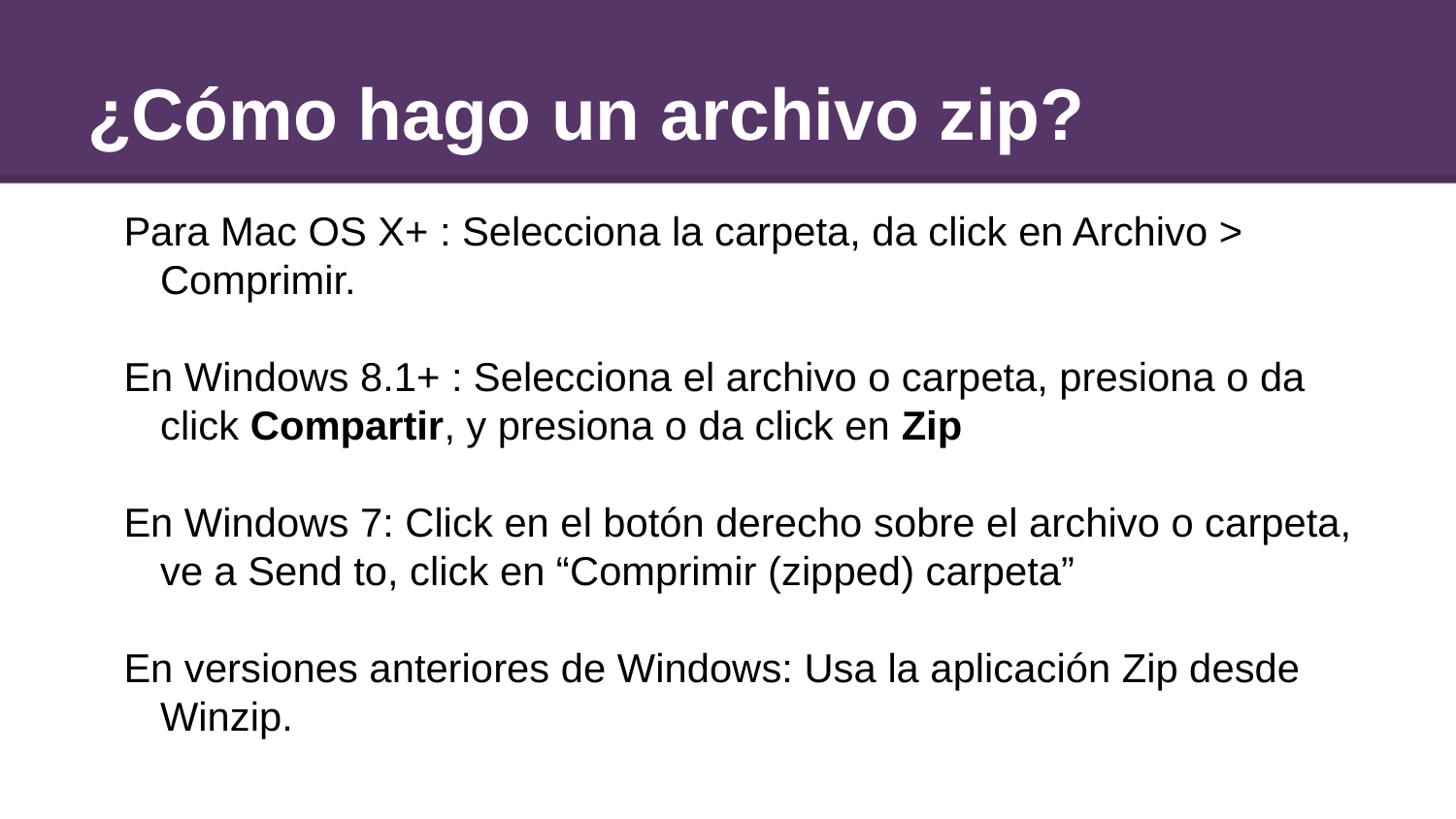

# ¿Cómo hago un archivo zip?
Para Mac OS X+ : Selecciona la carpeta, da click en Archivo > Comprimir.

En Windows 8.1+ : Selecciona el archivo o carpeta, presiona o da click Compartir, y presiona o da click en Zip

En Windows 7: Click en el botón derecho sobre el archivo o carpeta, ve a Send to, click en “Comprimir (zipped) carpeta”

En versiones anteriores de Windows: Usa la aplicación Zip desde Winzip.